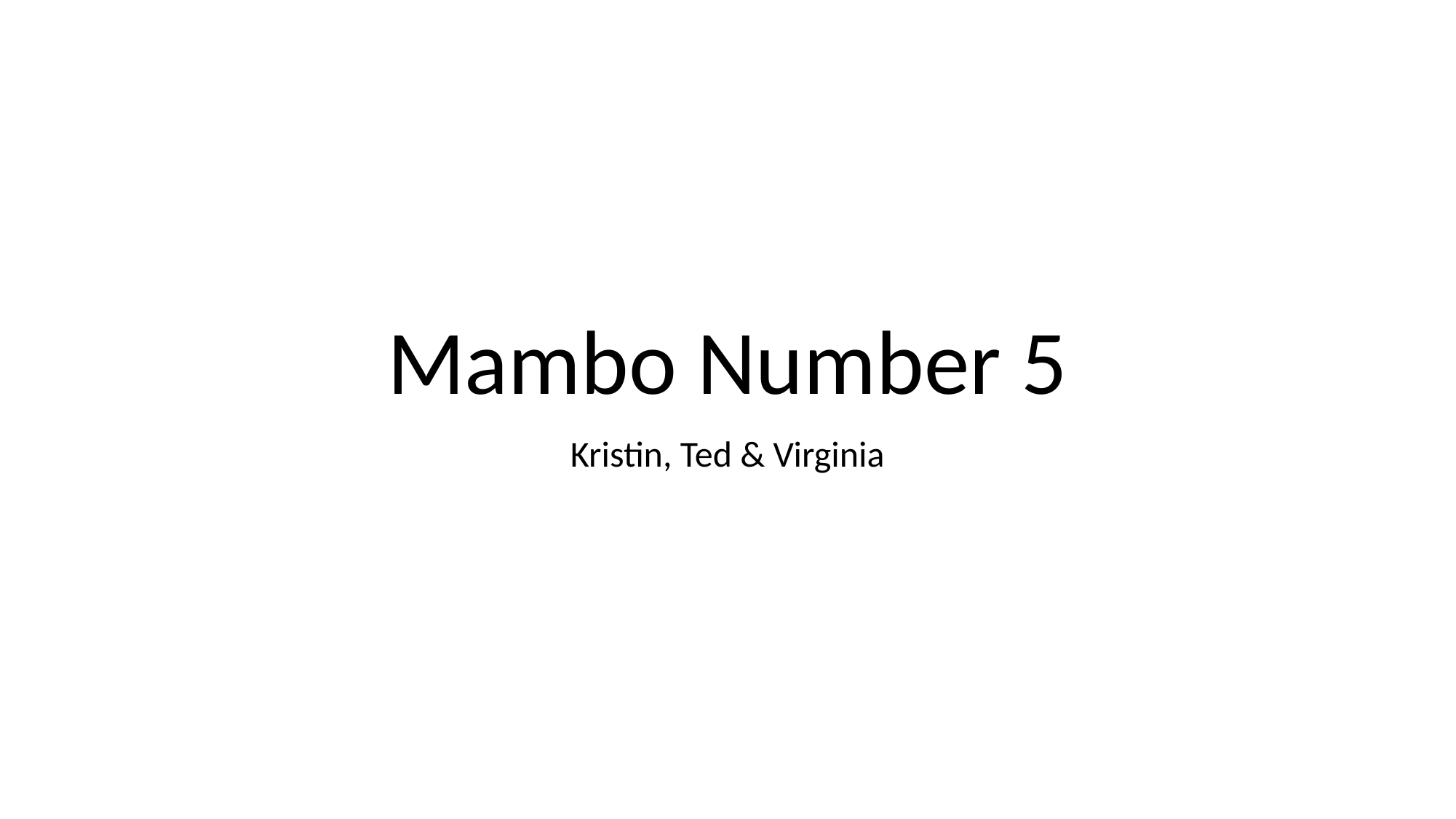

# Mambo Number 5
Kristin, Ted & Virginia